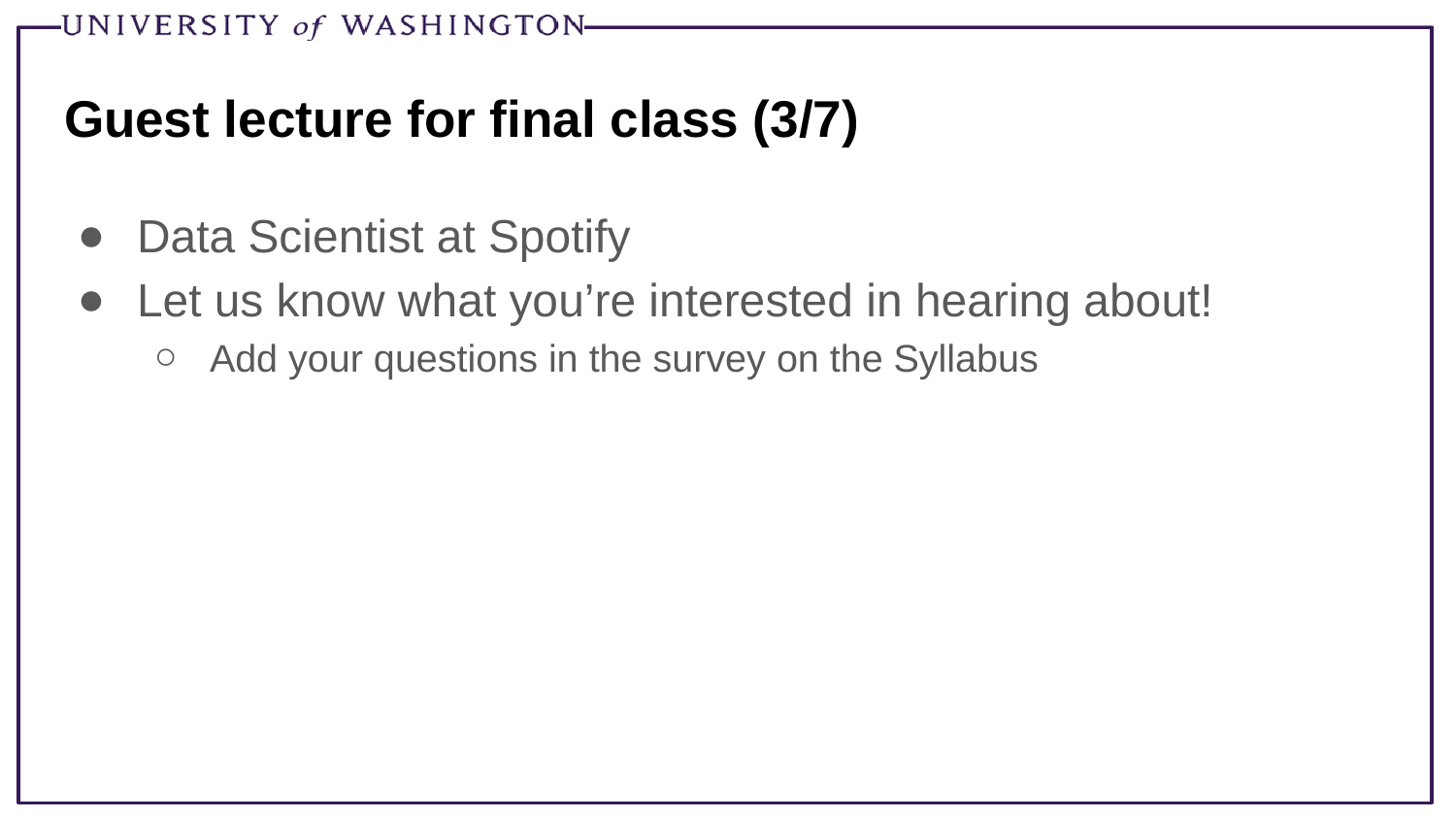

# Guest lecture for final class (3/7)
Data Scientist at Spotify
Let us know what you’re interested in hearing about!
Add your questions in the survey on the Syllabus